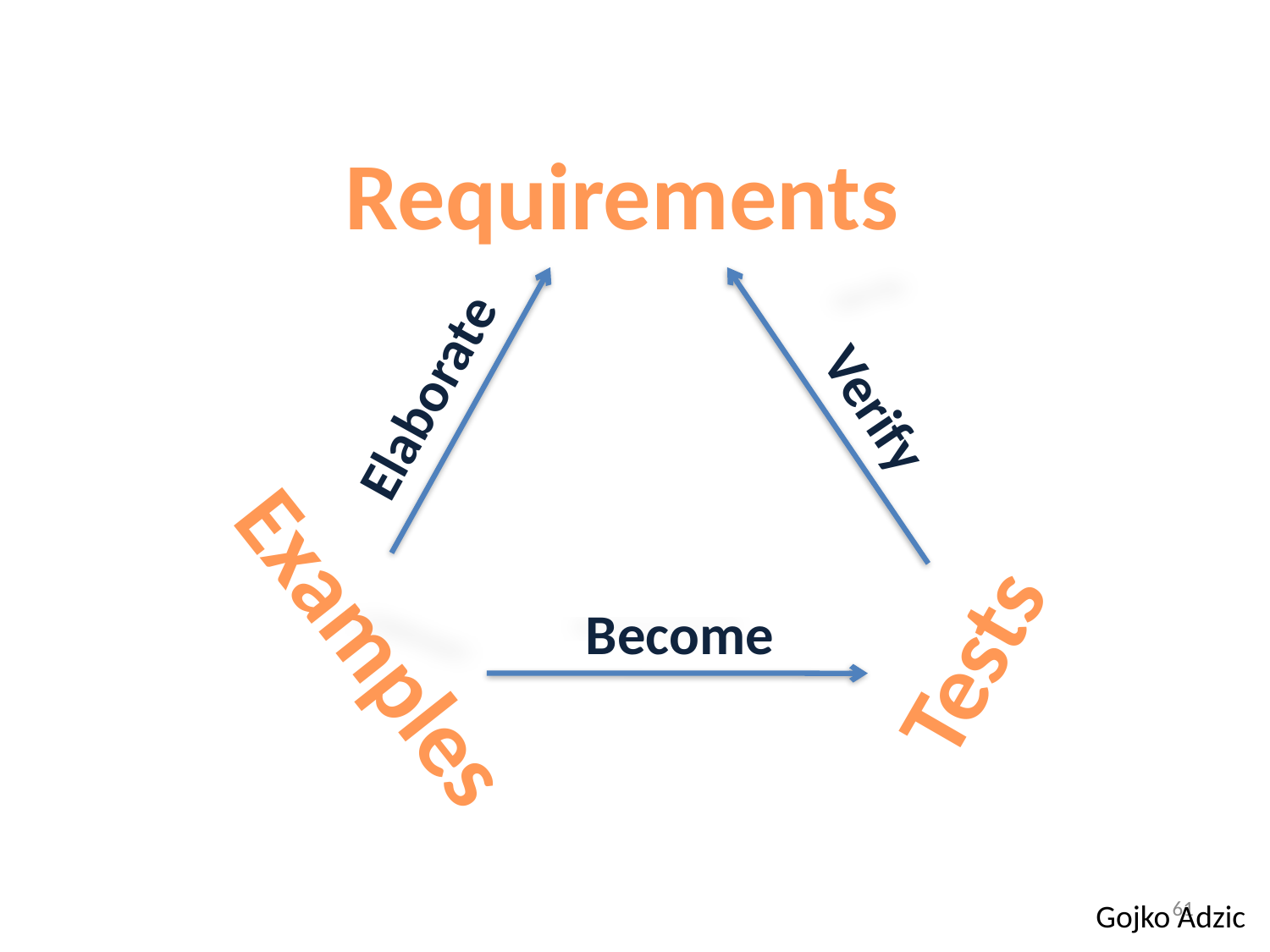

Requirements
Elaborate
Verify
Examples
Become
Tests
61
Gojko Adzic